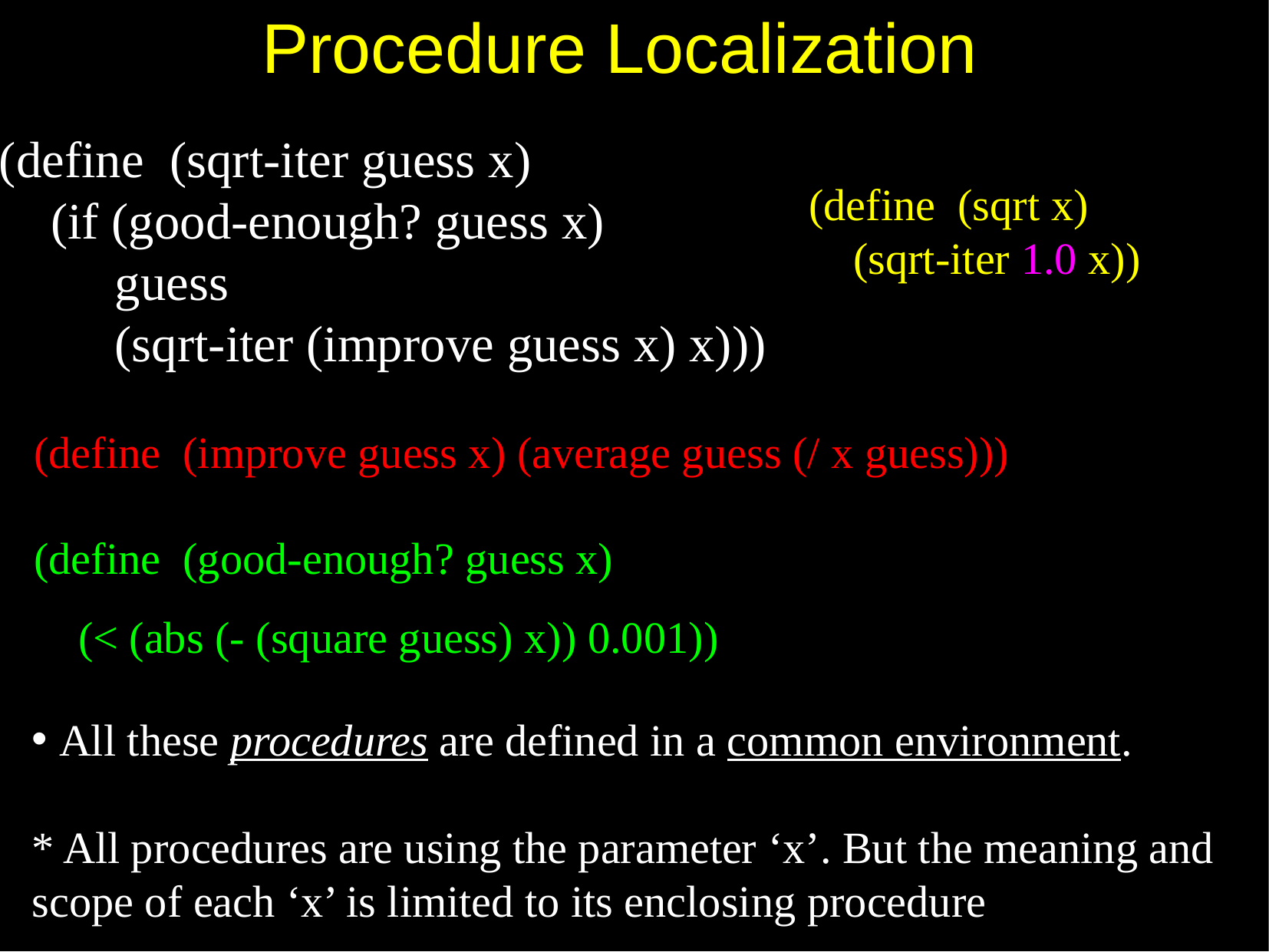

Procedure Localization
(define  (sqrt-iter guess x)
    (if (good-enough? guess x)
         guess
         (sqrt-iter (improve guess x) x)))

(define  (sqrt x)
    (sqrt-iter 1.0 x))
(define  (improve guess x) (average guess (/ x guess)))
(define  (good-enough? guess x)
    (< (abs (- (square guess) x)) 0.001))
All these procedures are defined in a common environment.

* All procedures are using the parameter ‘x’. But the meaning and scope of each ‘x’ is limited to its enclosing procedure